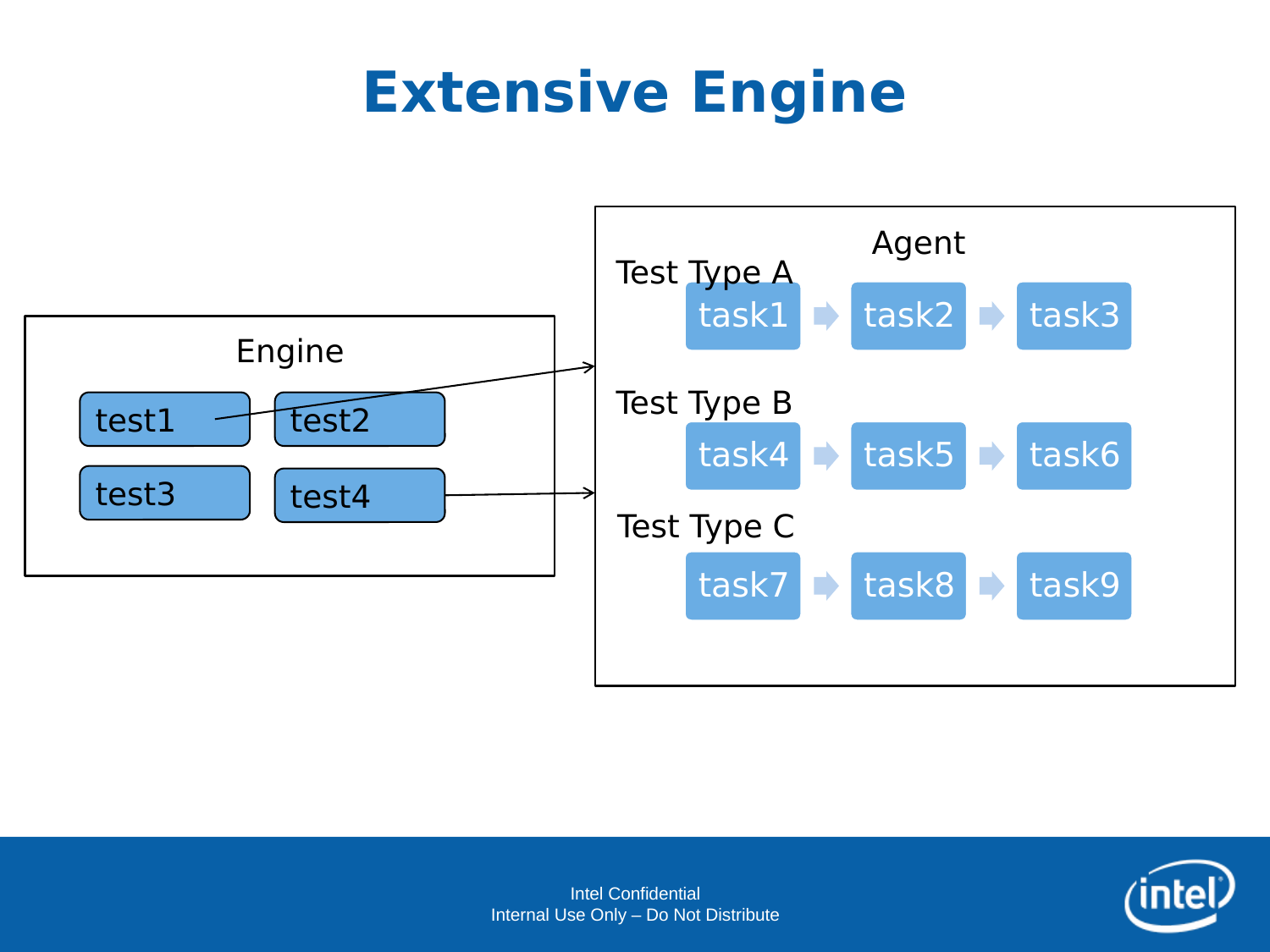

# Extensive Engine

Agent
Test Type A
task1

task2

task3

Engine
Test Type B
test1
test2
task4

task5

task6
test3
test4
Test Type C
task7

task8

task9